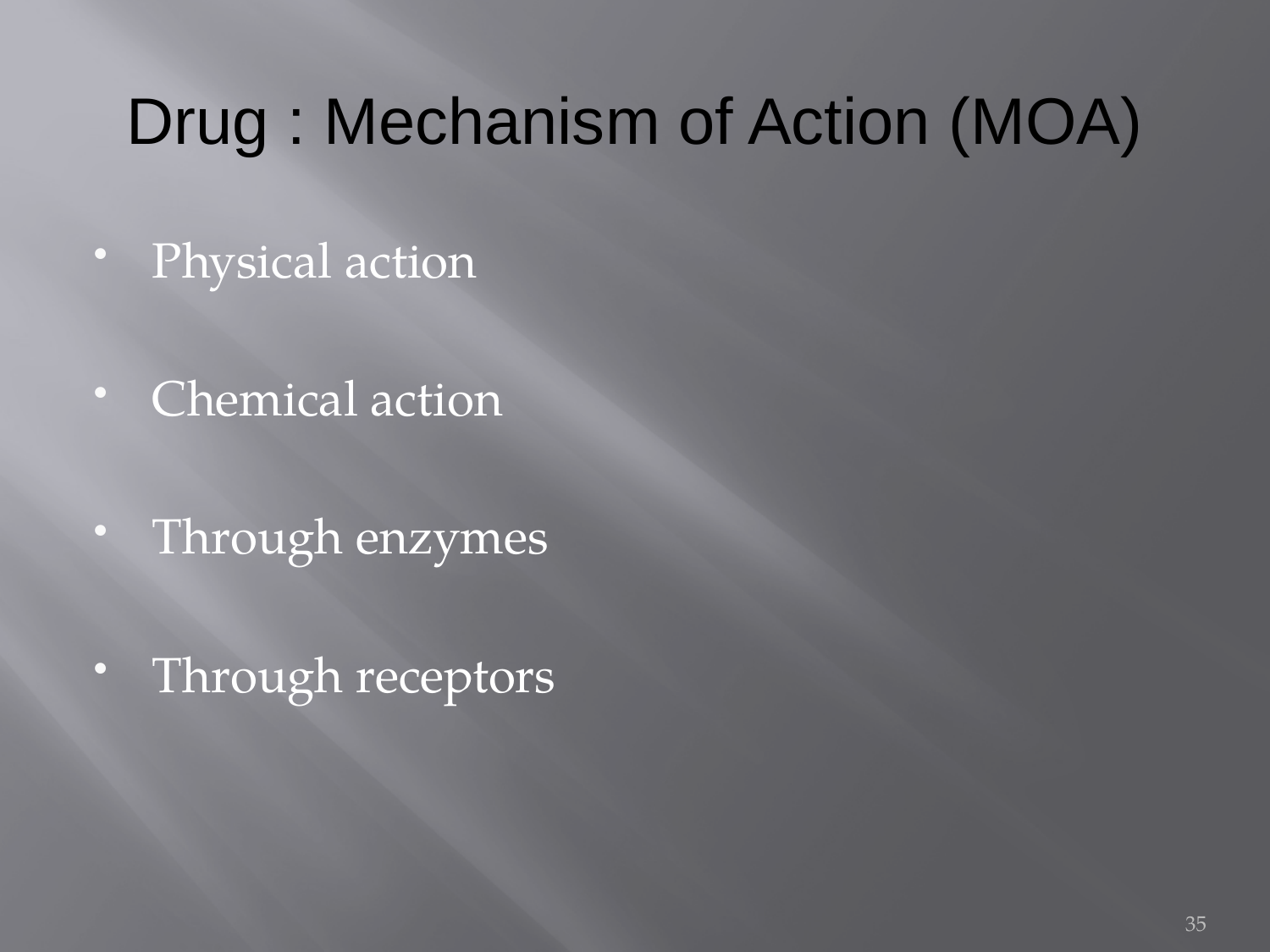

# Drug : Mechanism of Action (MOA)
Physical action

Chemical action

Through enzymes

Through receptors
35